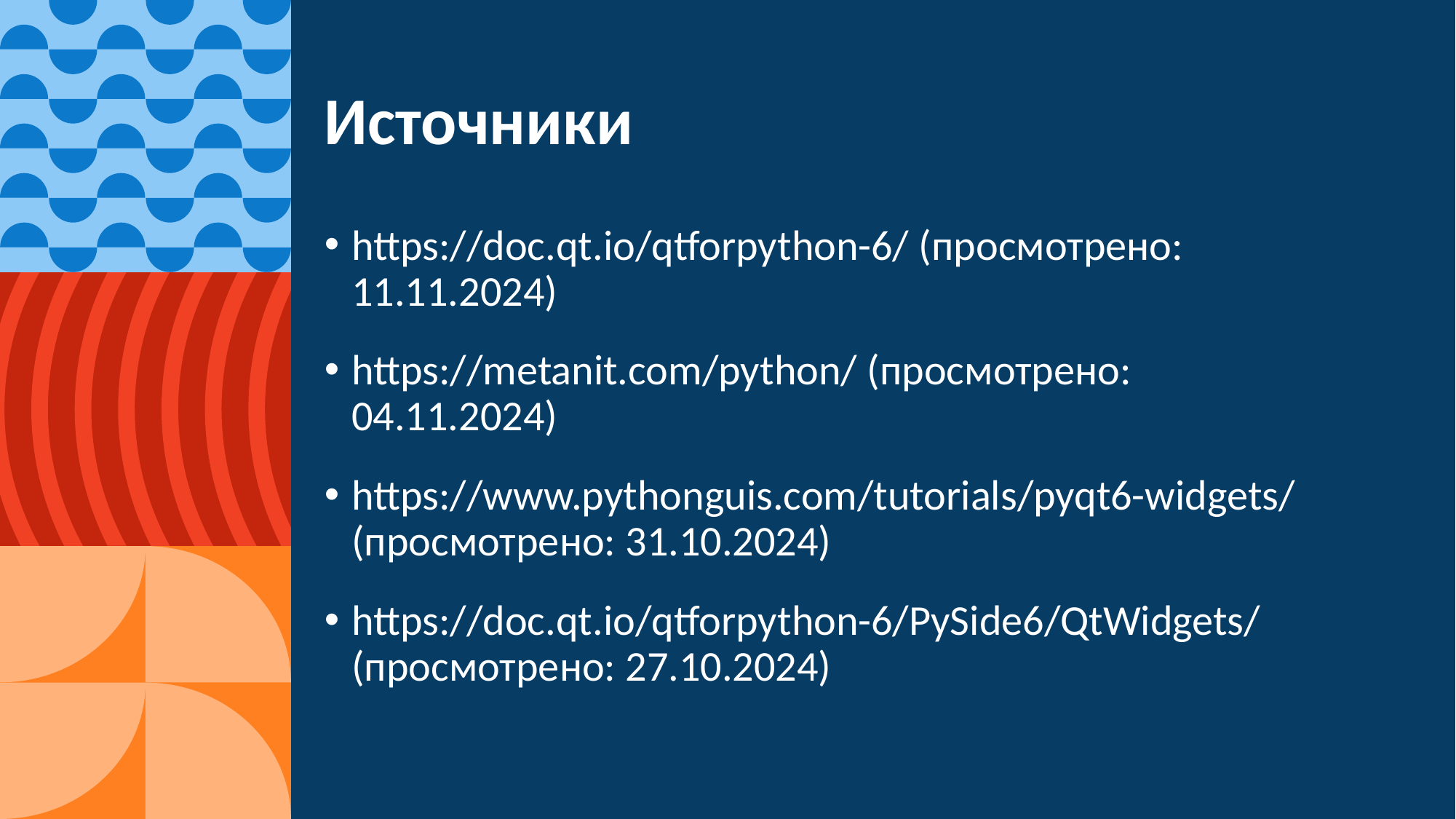

# Источники
https://doc.qt.io/qtforpython-6/ (просмотрено: 11.11.2024)
https://metanit.com/python/ (просмотрено: 04.11.2024)
https://www.pythonguis.com/tutorials/pyqt6-widgets/ (просмотрено: 31.10.2024)
https://doc.qt.io/qtforpython-6/PySide6/QtWidgets/ (просмотрено: 27.10.2024)